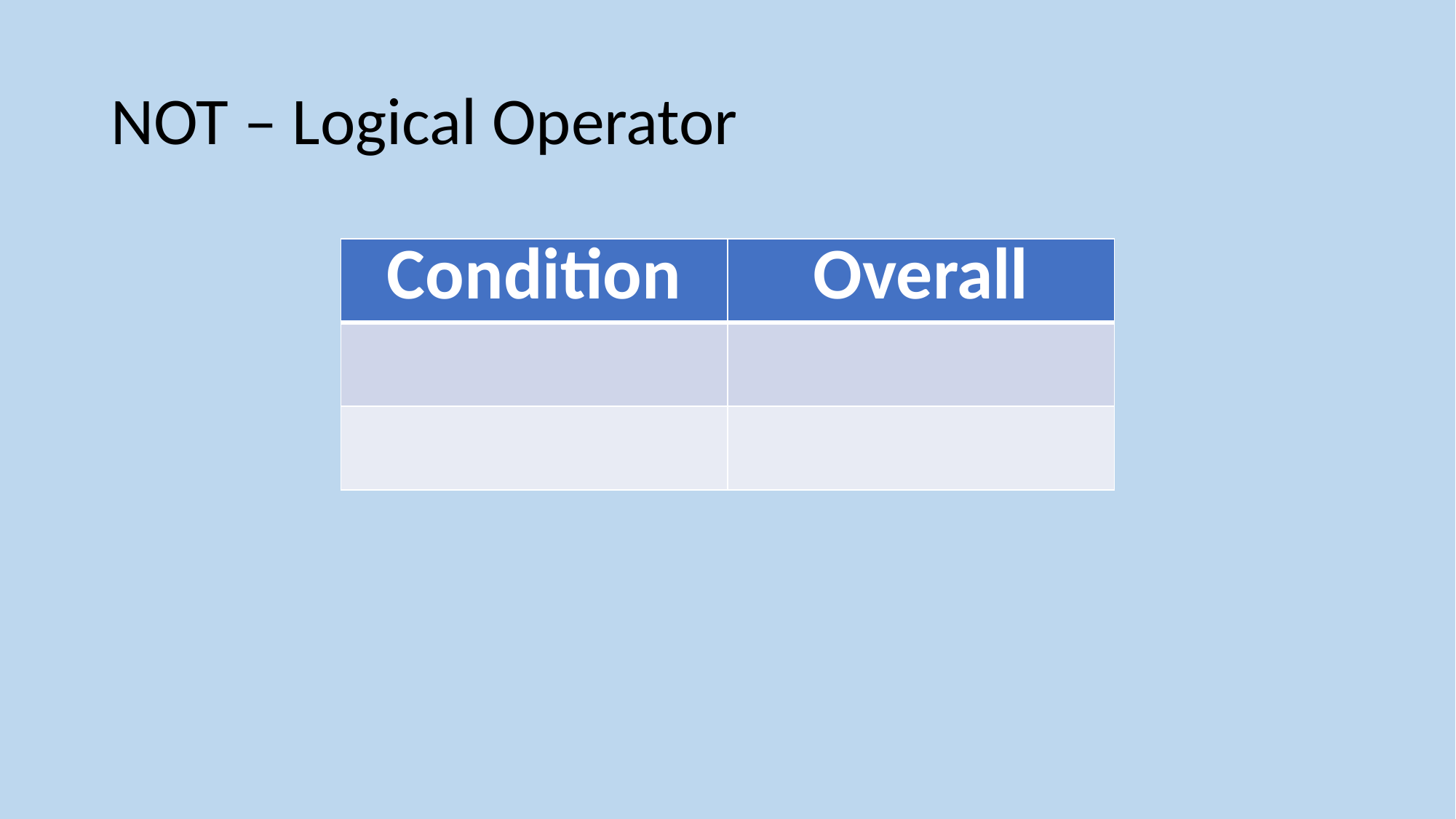

# NOT – Logical Operator
| Condition | Overall |
| --- | --- |
|  |  |
|  |  |